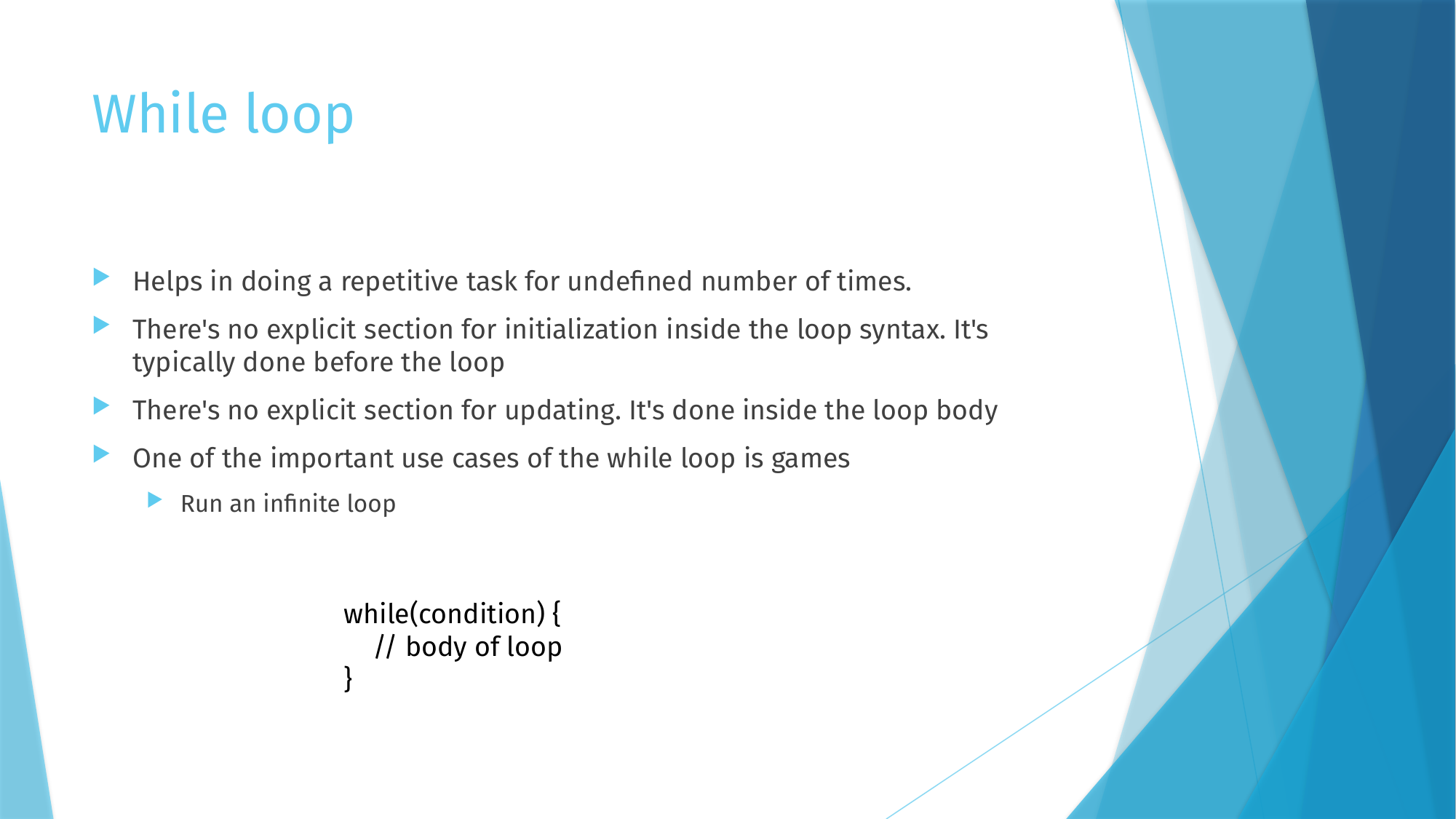

# While loop
Helps in doing a repetitive task for undefined number of times.
There's no explicit section for initialization inside the loop syntax. It's typically done before the loop
There's no explicit section for updating. It's done inside the loop body
One of the important use cases of the while loop is games
Run an infinite loop
while(condition) {
    // body of loop
}